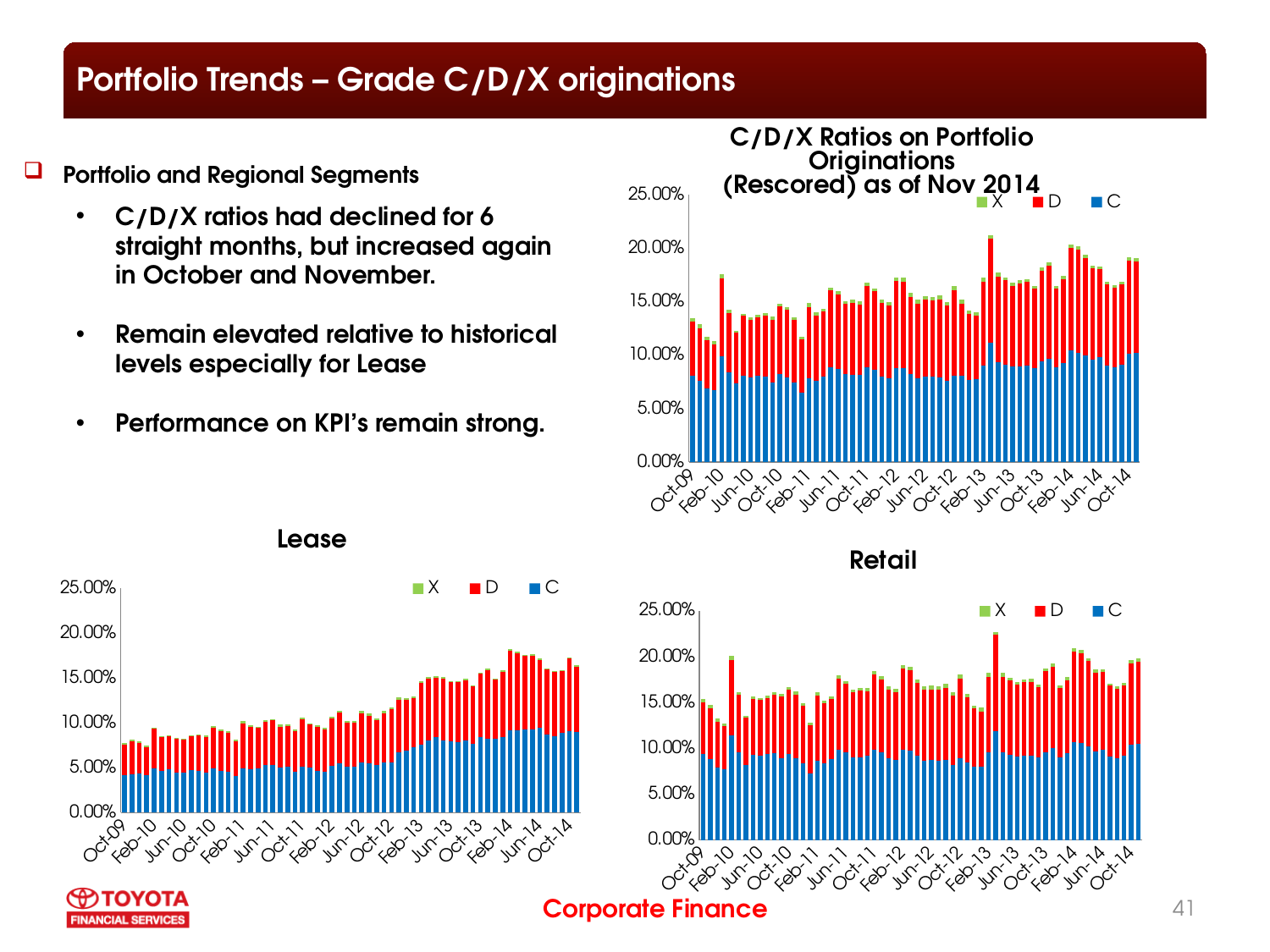

# Portfolio Trends – Grade C/D/X originations

### Chart: C/D/X Ratios on Portfolio Originations
(Rescored) as of Nov 2014

| Category | C | D | X |
|---|---|---|---|
| 40117 | 0.08056413543912816 | 0.050609009849058806 | 0.0033918060493035723 |
| 40147 | 0.07571027365946052 | 0.04941545294232905 | 0.003526876102148782 |
| 40178 | 0.06900892894926157 | 0.04493038804959587 | 0.003131479835808895 |
| 40209 | 0.06751163746546994 | 0.04251617774973953 | 0.002685936588956117 |
| 40237 | 0.09883754977746545 | 0.07302646989927383 | 0.004026118528929492 |
| 40268 | 0.08344690761666523 | 0.05604243940308807 | 0.0026050202708531012 |
| 40298 | 0.0732579914165592 | 0.04776269482151835 | 0.0018216130748100058 |
| 40329 | 0.08088376736985774 | 0.0555285841218661 | 0.0021617858549588254 |
| 40359 | 0.07931316434995912 | 0.05361972451097553 | 0.002044153720359771 |
| 40390 | 0.08081389266659693 | 0.0542682288942358 | 0.002188164731317781 |
| 40421 | 0.0799291293389564 | 0.05682130112544606 | 0.002553672880326737 |
| 40451 | 0.07460125603293072 | 0.05862614002315969 | 0.002645614450295413 |
| 40482 | 0.08192960274084346 | 0.06339220164776899 | 0.0028346520923403216 |
| 40512 | 0.07887644420880553 | 0.06320277464819847 | 0.0026840744913513154 |
| 40543 | 0.07442484391862587 | 0.05819641542356299 | 0.0023903900269297102 |
| 40574 | 0.06484385352709926 | 0.04963116745439286 | 0.0021909094924687485 |
| 40602 | 0.07841601879299737 | 0.06641311035292802 | 0.003478941775267073 |
| 40633 | 0.07611438183347351 | 0.060927088050721355 | 0.002806171960923853 |
| 40663 | 0.0796927232497773 | 0.06098600588116972 | 0.002385034626105114 |
| 40694 | 0.08841005620146725 | 0.0718499292118924 | 0.0028207988330687717 |
| 40724 | 0.08705642876628963 | 0.06979623528424234 | 0.003011352905378465 |
| 40755 | 0.08215590400719384 | 0.0655875906255269 | 0.002697690102849435 |
| 40786 | 0.08134429631994891 | 0.06740440648199889 | 0.002843857268300471 |
| 40816 | 0.08181086981500632 | 0.06493058819842687 | 0.0034053043360178833 |
| 40847 | 0.08853400236412322 | 0.07625503582370395 | 0.00303958700214701 |
| 40877 | 0.08599342944003138 | 0.07336716681376876 | 0.002978817299205649 |
| 40908 | 0.07958746618575294 | 0.06904869251577998 | 0.002953110910730388 |
| 40939 | 0.07828152532637585 | 0.06835152211372775 | 0.0032029128009423767 |
| 40968 | 0.08810900485496109 | 0.08096074556588354 | 0.003598526433921296 |
| 40999 | 0.08774613068613588 | 0.08085880010388712 | 0.003376331053588434 |
| 41029 | 0.08188422825363255 | 0.07260212274311675 | 0.0032506951787882347 |
| 41060 | 0.07810911862930159 | 0.07013213300421083 | 0.003294250036300276 |
| 41090 | 0.07963893967093236 | 0.07193081141892842 | 0.0036650963296301505 |
| 41121 | 0.07954545454545454 | 0.071200143729788 | 0.003611210923463888 |
| 41152 | 0.07927219992580352 | 0.07265353613706114 | 0.0034653131428956864 |
| 41182 | 0.07564140503797763 | 0.07028776913902415 | 0.0034345771345044972 |
| 41213 | 0.08101031331825226 | 0.07968329741187367 | 0.0038118309257049216 |
| 41243 | 0.08051418118957165 | 0.06747874329132243 | 0.0037488190717401356 |
| 41274 | 0.07705418574983793 | 0.061505322374887594 | 0.0029591986113725243 |
| 41305 | 0.07759760122657684 | 0.05905544520056495 | 0.0035347165051623475 |
| 41333 | 0.08986613563447284 | 0.07822768005310322 | 0.004491647306117934 |
| 41364 | 0.11107882075624011 | 0.0976008266330847 | 0.002919048080338403 |
| 41394 | 0.09328560526949956 | 0.08004156960398426 | 0.0037402602618684232 |
| 41425 | 0.09064583673651228 | 0.07905275298613483 | 0.002747293544602682 |
| 41455 | 0.08922392606687658 | 0.0755488288568884 | 0.002915082999566874 |
| 41486 | 0.08947124345631449 | 0.07754323068553745 | 0.002711114678367267 |
| 41517 | 0.08997495596533171 | 0.0781216536930117 | 0.0029939203748300895 |
| 41547 | 0.08741281995575044 | 0.0745148289209405 | 0.002655859962135152 |
| 41578 | 0.0937986208928292 | 0.08508023310409589 | 0.002872372745601679 |
| 41608 | 0.09665064722237567 | 0.08691008856727246 | 0.0029583801334339918 |
| 41639 | 0.08868749071422351 | 0.07370216864507073 | 0.0020543979999077828 |
| 41670 | 0.09280146043023485 | 0.07806887704756266 | 0.0027975133214920072 |
| 41698 | 0.10400685357033085 | 0.09629004728178768 | 0.0031717381779181627 |
| 41729 | 0.10239512250854288 | 0.0957477746964551 | 0.003100364565481569 |
| 41759 | 0.0995916926628698 | 0.09094378142201616 | 0.0029096667716054683 |
| 41790 | 0.09548094085724046 | 0.08540651325696526 | 0.0027038339595772012 |
| 41820 | 0.09765839292416965 | 0.08259626767273322 | 0.0026900089506559 |
| 41851 | 0.09032157730123896 | 0.07604413263983688 | 0.0021513365934578634 |
| 41882 | 0.08829984572436086 | 0.07481450191007934 | 0.002052416985013224 |
| 41912 | 0.09113393637229035 | 0.07499011114636807 | 0.0023081236389242664 |
| 41943 | 0.10115999528415527 | 0.0871918682433991 | 0.0030704249898763115 |
| 41973 | 0.10170973513229933 | 0.08582305384791294 | 0.002993045373222669 |
Portfolio and Regional Segments
C/D/X ratios had declined for 6 straight months, but increased again in October and November.

Remain elevated relative to historical levels especially for Lease

Performance on KPI’s remain strong.

### Chart: Lease

| Category | C | D | X |
|---|---|---|---|
| 40117 | 0.04219602806953172 | 0.033710957207723706 | 0.0020639361555749207 |
| 40147 | 0.04321473187433489 | 0.03599685374543099 | 0.0021746171285800214 |
| 40178 | 0.043327684032127334 | 0.033858963967283176 | 0.0019158499742097119 |
| 40209 | 0.041817351918823076 | 0.031038236016993785 | 0.001966223096099154 |
| 40237 | 0.04975982263825594 | 0.043724596625200146 | 0.0012932627170833847 |
| 40268 | 0.04691693562085952 | 0.037268557839306944 | 0.0013589264481059962 |
| 40298 | 0.04828229178438242 | 0.03720759407842694 | 0.0008758051757260707 |
| 40329 | 0.04506310319227914 | 0.03708240534521158 | 0.0009279881217520415 |
| 40359 | 0.04450352560397642 | 0.03641197549416252 | 0.001184834123222749 |
| 40390 | 0.04741637504334941 | 0.037264730918376995 | 0.0009458053532582994 |
| 40421 | 0.04645599198842773 | 0.039473684210526314 | 0.0014465338822743964 |
| 40451 | 0.044476859832913405 | 0.03949078371568757 | 0.0016443442514255404 |
| 40482 | 0.04977235897831623 | 0.044872289528513 | 0.0020834940967667257 |
| 40512 | 0.04688413948256468 | 0.04422947131608549 | 0.0016647919010123735 |
| 40543 | 0.045159153938490834 | 0.044082950453247234 | 0.001490127902644977 |
| 40574 | 0.040749887741356086 | 0.038691812602903754 | 0.0016090405627900014 |
| 40602 | 0.04911591355599214 | 0.050324920658908874 | 0.0023676389098785957 |
| 40633 | 0.04881907144433816 | 0.046611728349643146 | 0.0015451401662865132 |
| 40663 | 0.049648752316510794 | 0.04460630090936517 | 0.0015084256346162134 |
| 40694 | 0.05271979277769313 | 0.04835187160343339 | 0.0014729036517852608 |
| 40724 | 0.0527951975129978 | 0.05011523824837862 | 0.0015007771881867396 |
| 40755 | 0.050242472087515505 | 0.04539303033720537 | 0.0023119431600315777 |
| 40786 | 0.0508521803743092 | 0.04555798077369619 | 0.0022291366739423213 |
| 40816 | 0.04600694444444445 | 0.04451195987654321 | 0.0019772376543209878 |
| 40847 | 0.05138456111470398 | 0.05261920159915339 | 0.0021165265447704155 |
| 40877 | 0.0500502275010341 | 0.04815930981504461 | 0.0014772794421792827 |
| 40908 | 0.04697270093030349 | 0.048294443597173504 | 0.001779268974632708 |
| 40939 | 0.04594680320811999 | 0.046853051792106575 | 0.0017218723095745164 |
| 40968 | 0.052257737189244036 | 0.05270872089745758 | 0.001973053723434241 |
| 40999 | 0.05490898239331543 | 0.05648633670119794 | 0.0015773543078825083 |
| 41029 | 0.05078141193052274 | 0.049247606019151846 | 0.0023214359739667538 |
| 41060 | 0.051559922003899805 | 0.04848507574621269 | 0.0018374081295935204 |
| 41090 | 0.05619644645572907 | 0.05434177825587003 | 0.0024852553878111205 |
| 41121 | 0.05525319451017511 | 0.05237419151285692 | 0.002602934216753431 |
| 41152 | 0.0527837218906033 | 0.05000563126478207 | 0.002252505912828021 |
| 41182 | 0.055626120741183505 | 0.05499103407053198 | 0.002428272564255828 |
| 41213 | 0.055681496174553695 | 0.05915273448569 | 0.00216066874468688 |
| 41243 | 0.06727554432031314 | 0.05838701785859904 | 0.0024056103726657423 |
| 41274 | 0.06940722055809553 | 0.05569131325871039 | 0.0022859845498975247 |
| 41305 | 0.07287845438982636 | 0.0541289638868509 | 0.002309719844569441 |
| 41333 | 0.0758748716328304 | 0.06833083181925903 | 0.0024488506201121732 |
| 41364 | 0.08029890443923754 | 0.06899499715027547 | 0.0019948071686403646 |
| 41394 | 0.08388709203175537 | 0.06600999705968832 | 0.0018523963540135254 |
| 41425 | 0.07991678945999826 | 0.06963104215422843 | 0.001589090173644217 |
| 41455 | 0.07940762759096578 | 0.06603147641922556 | 0.001141219246795297 |
| 41486 | 0.07864246643460965 | 0.06648433615116857 | 0.00139234211834908 |
| 41517 | 0.07994168387802211 | 0.06759810472603572 | 0.0016279917385493864 |
| 41547 | 0.07680450856193252 | 0.06343777847354351 | 0.0009874521326557646 |
| 41578 | 0.08451623003861809 | 0.07011272309779773 | 0.0014612253418223567 |
| 41608 | 0.08238319179889704 | 0.07625943093006733 | 0.0014209831850323104 |
| 41639 | 0.08233818495387912 | 0.06569285844939768 | 0.0011236248660795945 |
| 41670 | 0.08462532299741603 | 0.07222222222222222 | 0.0012661498708010335 |
| 41698 | 0.09169590643274854 | 0.08822055137844612 | 0.0017042606516290727 |
| 41729 | 0.09128843338213763 | 0.08601756954612005 | 0.0016837481698389457 |
| 41759 | 0.09249978583054913 | 0.0819840657928553 | 0.0013706844855649791 |
| 41790 | 0.09283156543476792 | 0.08161610701979596 | 0.0016665540616625002 |
| 41820 | 0.09448853041932266 | 0.07558215168466241 | 0.001322579246346646 |
| 41851 | 0.08706718920447659 | 0.07246171871843562 | 0.0013736818714395378 |
| 41882 | 0.08540565102445473 | 0.0708030403172505 | 0.0013838400528750827 |
| 41912 | 0.08847521009266679 | 0.06907887977973659 | 0.0010068010437855718 |
| 41943 | 0.09123067852656942 | 0.08064392094537438 | 0.0011022532106328984 |
| 41973 | 0.08985821944054158 | 0.0726785030016605 | 0.0013731000127730235 |

### Chart: Retail

| Category | C | D | X |
|---|---|---|---|
| 40117 | 0.09363670458807351 | 0.05636642080260033 | 0.003844230528816102 |
| 40147 | 0.0884933202286047 | 0.05469404098867897 | 0.004058825670707291 |
| 40178 | 0.07935353655278858 | 0.04939004481909115 | 0.0036211451129381732 |
| 40209 | 0.07712311854789987 | 0.04680974020856865 | 0.0029551603667025664 |
| 40237 | 0.11414358698574886 | 0.08216494449352744 | 0.004878423539353897 |
| 40268 | 0.09587837447251286 | 0.06243135441354992 | 0.0030290768252500145 |
| 40298 | 0.08193823948156512 | 0.051431096273749324 | 0.0021503264765084197 |
| 40329 | 0.09261939218523878 | 0.061571951501295165 | 0.0025660046942076395 |
| 40359 | 0.0923229792197693 | 0.06005097852853501 | 0.002365317319739059 |
| 40390 | 0.09357866705225994 | 0.06076708961428623 | 0.002663003530588391 |
| 40421 | 0.09420797190017918 | 0.06422138102075448 | 0.0030259519882284533 |
| 40451 | 0.08869286884025607 | 0.06757729144955585 | 0.0031139893801796436 |
| 40482 | 0.09348061091554176 | 0.07004462677051862 | 0.003104470992599163 |
| 40512 | 0.08928545286858247 | 0.06937592410956096 | 0.0030157080326164926 |
| 40543 | 0.08385341654664746 | 0.062743372272897 | 0.002680428868618979 |
| 40574 | 0.07229013195175261 | 0.05301199245989985 | 0.0023707370100958703 |
| 40602 | 0.08677959277579662 | 0.07100540664902795 | 0.003796157828137582 |
| 40633 | 0.08380496299521115 | 0.06496050749424716 | 0.0031614735576424736 |
| 40663 | 0.08827803640483756 | 0.06566664203551811 | 0.0026355328948988893 |
| 40694 | 0.09796456687560336 | 0.07814050879029737 | 0.0031816389519626906 |
| 40724 | 0.09539589557593707 | 0.07458675259951206 | 0.0033790395178019284 |
| 40755 | 0.09010121997444932 | 0.07061532198059833 | 0.0027937274501270513 |
| 40786 | 0.08968900524891019 | 0.07338306876961986 | 0.003012086473571165 |
| 40816 | 0.09171033508006987 | 0.07057615637958851 | 0.0038001520060802433 |
| 40847 | 0.09812282804983535 | 0.08235579768426483 | 0.003277842693901088 |
| 40877 | 0.0954016054939446 | 0.07996535350254436 | 0.0033718466273800133 |
| 40908 | 0.08887891207693087 | 0.07496125939550174 | 0.003287520456487422 |
| 40939 | 0.08712957222566646 | 0.07423434593924365 | 0.0036081835089894604 |
| 40968 | 0.098008997649403 | 0.08876227836672426 | 0.0040473855446068584 |
| 40999 | 0.09731435243844873 | 0.08796054756403568 | 0.003900524210578619 |
| 41029 | 0.09150226255944827 | 0.07982412285761899 | 0.0035380533015421296 |
| 41060 | 0.0865858914802931 | 0.07704372395958048 | 0.0037593984962406013 |
| 41090 | 0.08691846067014525 | 0.07739267654952371 | 0.004031468491194121 |
| 41121 | 0.08671071611372203 | 0.07675305942022242 | 0.003908612907728817 |
| 41152 | 0.08694422999554188 | 0.07921319603770918 | 0.0038165863842465233 |
| 41182 | 0.08196353767183905 | 0.07511947607528467 | 0.0037524337719039473 |
| 41213 | 0.08951814396192742 | 0.08657941701368234 | 0.004366448542534206 |
| 41243 | 0.08484500880328656 | 0.07045296910846716 | 0.004188230272635117 |
| 41274 | 0.07981554752213145 | 0.0636047934872335 | 0.003202299962995645 |
| 41305 | 0.0794142259414226 | 0.060951882845188286 | 0.004006276150627615 |
| 41333 | 0.09530981067125645 | 0.08207831325301204 | 0.0052864519301696585 |
| 41364 | 0.11896513957959809 | 0.10493010879177045 | 0.0031558537436213625 |
| 41394 | 0.09522079746207031 | 0.08293072759635294 | 0.004128979137152336 |
| 41425 | 0.09286405505179025 | 0.08100068097917637 | 0.0029867507735684504 |
| 41455 | 0.09142809468189078 | 0.0776858716121189 | 0.00331338943052609 |
| 41486 | 0.09183773269145086 | 0.07996000912835113 | 0.002999315373664707 |
| 41517 | 0.09217552573517655 | 0.08042975453256733 | 0.00329350571833598 |
| 41547 | 0.08980643197948027 | 0.07701420513210665 | 0.0030323120564292624 |
| 41578 | 0.09578689679070859 | 0.08828625403816273 | 0.0031746386612861756 |
| 41608 | 0.0998125515483242 | 0.08927045062607783 | 0.0032990927494938893 |
| 41639 | 0.0902359133837193 | 0.07565542116465505 | 0.0022813882056053328 |
| 41670 | 0.0947310647639956 | 0.07944871325771435 | 0.003158921819734114 |
| 41698 | 0.10700230916837415 | 0.09825348814518489 | 0.003528799557680424 |
| 41729 | 0.10539788095897822 | 0.0983783926427318 | 0.0034833551043027353 |
| 41759 | 0.10162377112559373 | 0.09351105219878002 | 0.003350638830590228 |
| 41790 | 0.09620067298868155 | 0.08643621902722545 | 0.0029856225145304376 |
| 41820 | 0.09856262833675565 | 0.0845971153608273 | 0.003080082135523614 |
| 41851 | 0.09120682265278984 | 0.07701860623578156 | 0.002362871053181084 |
| 41882 | 0.08912714906480257 | 0.07596117513697336 | 0.00224352918949556 |
| 41912 | 0.09184731073720423 | 0.07657617924008203 | 0.002657287141376497 |
| 41943 | 0.1036418155257695 | 0.08882851943924755 | 0.0035623670519490504 |
| 41973 | 0.10487210511068319 | 0.08933044767471583 | 0.003425299500690172 |
41